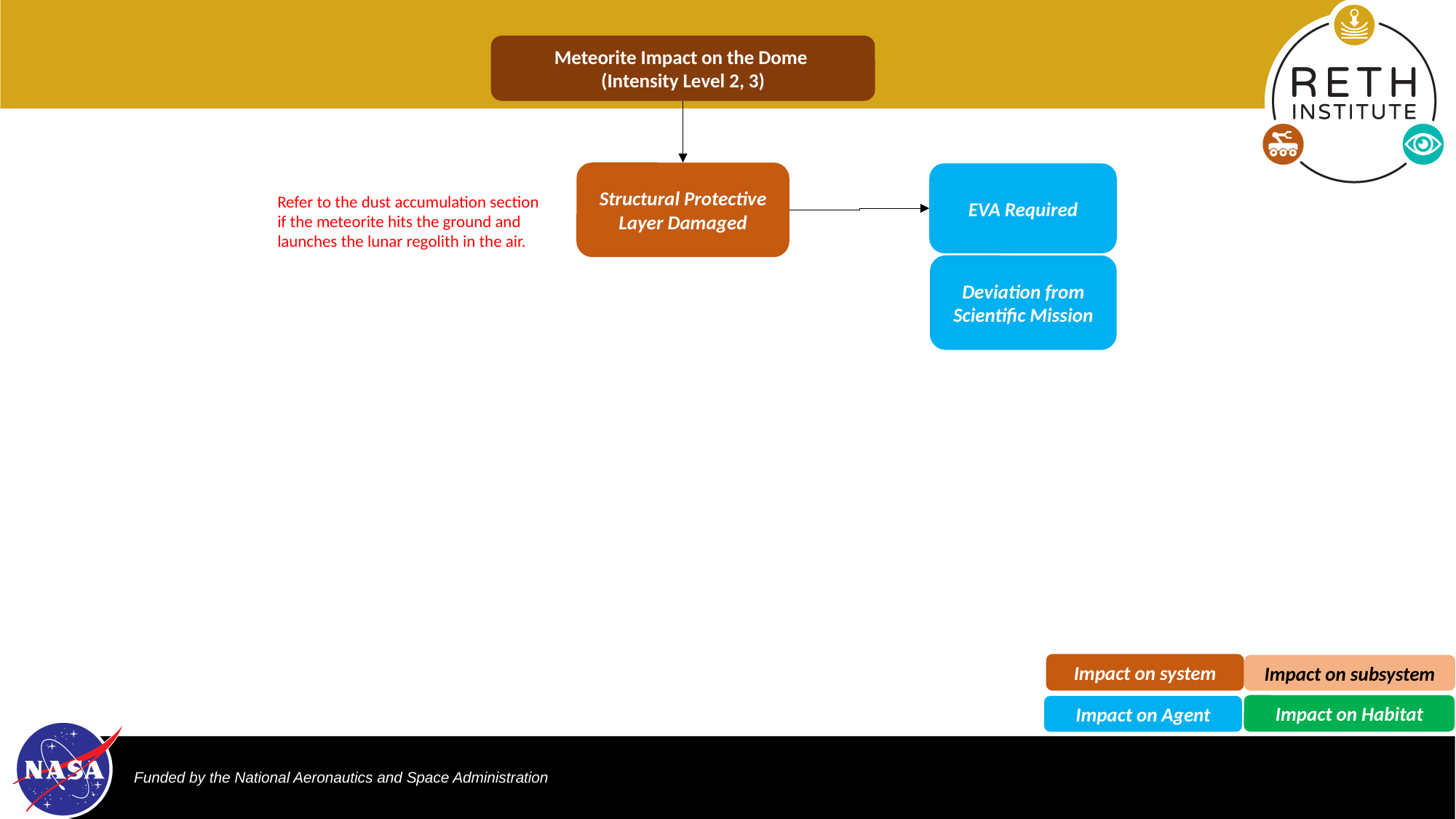

Meteorite Impact on the Dome
(Intensity Level 2, 3)
Structural Protective Layer Damaged
EVA Required
Refer to the dust accumulation section if the meteorite hits the ground and launches the lunar regolith in the air.
Deviation from Scientific Mission
Impact on system
Impact on subsystem
Impact on Habitat
Impact on Agent